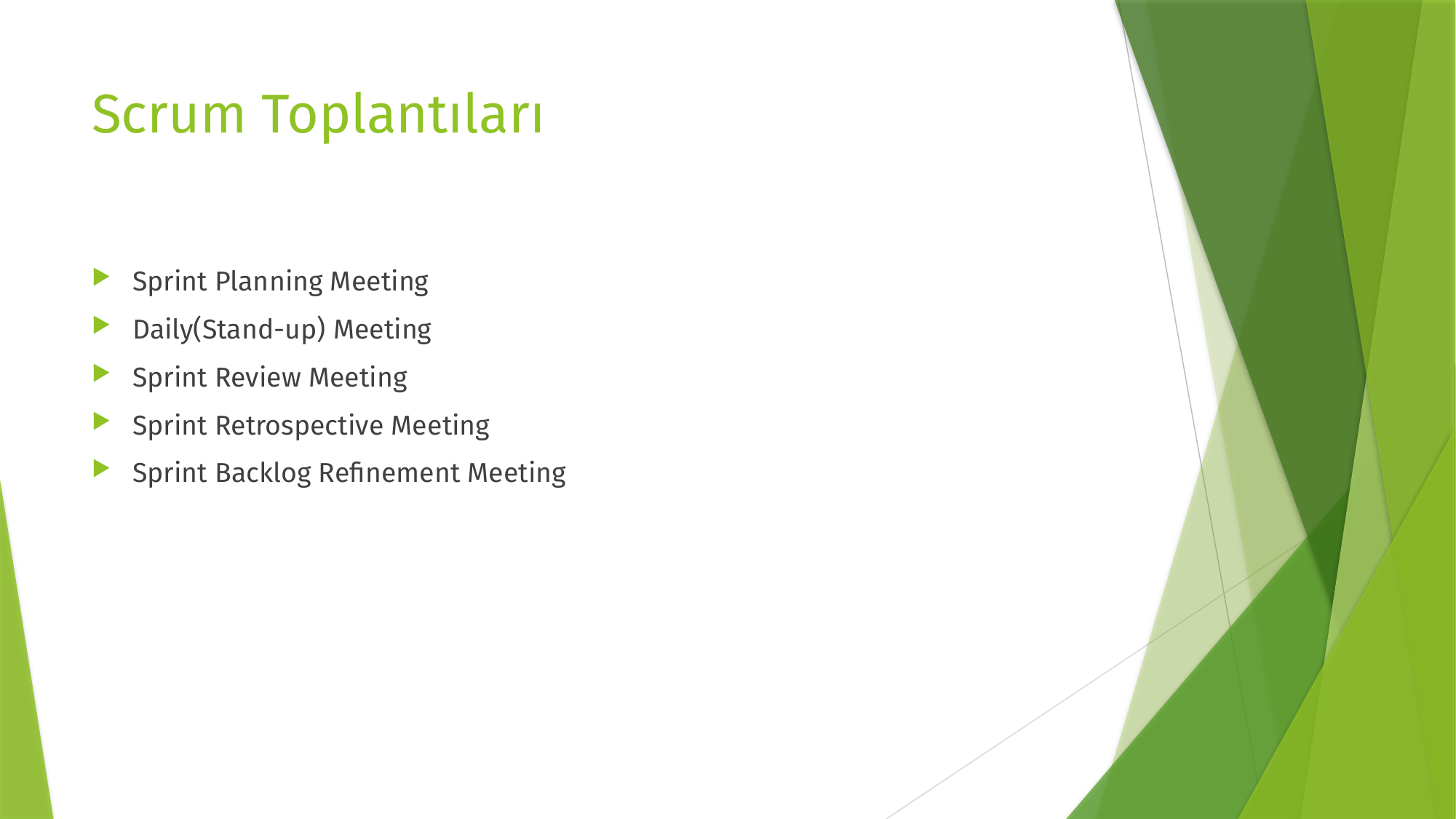

# Scrum Toplantıları
Sprint Planning Meeting
Daily(Stand-up) Meeting
Sprint Review Meeting
Sprint Retrospective Meeting
Sprint Backlog Refinement Meeting